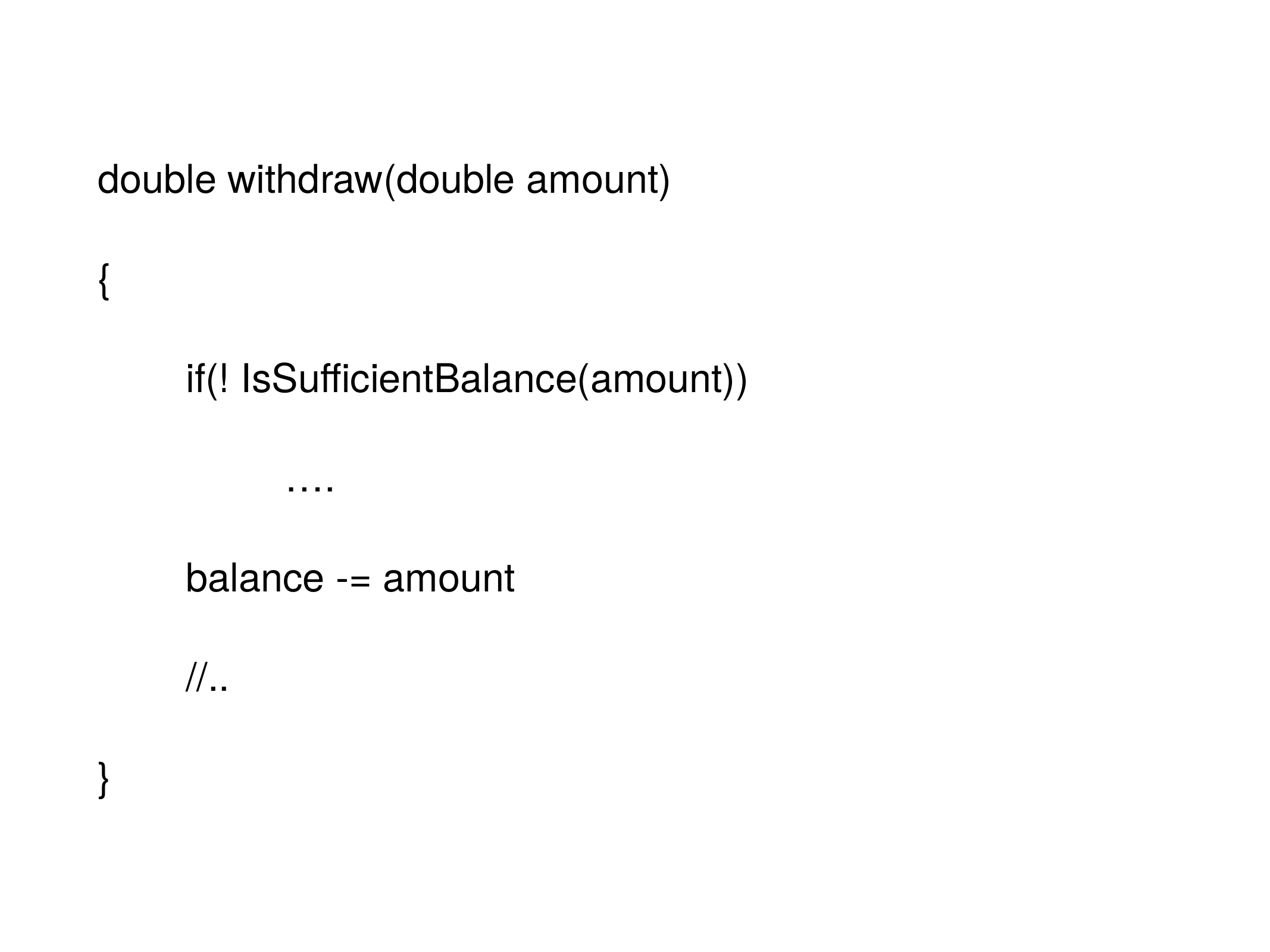

double withdraw(double amount)
{
        if(! IsSufficientBalance(amount))
                 ….
        balance -= amount
        //..
}